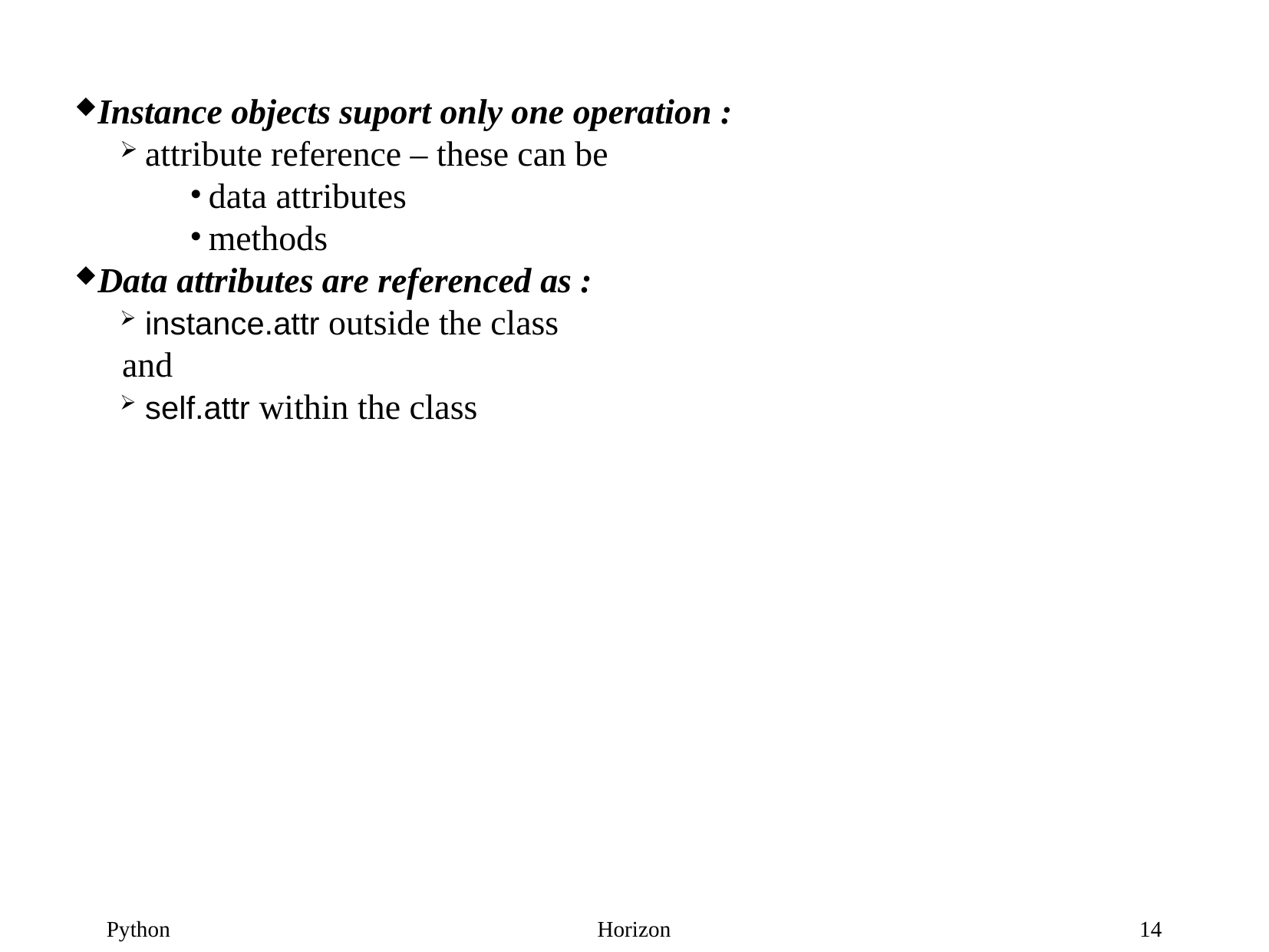

Instance objects suport only one operation :
attribute reference – these can be
data attributes
methods
Data attributes are referenced as :
instance.attr outside the class
and
self.attr within the class
Python
Horizon
14